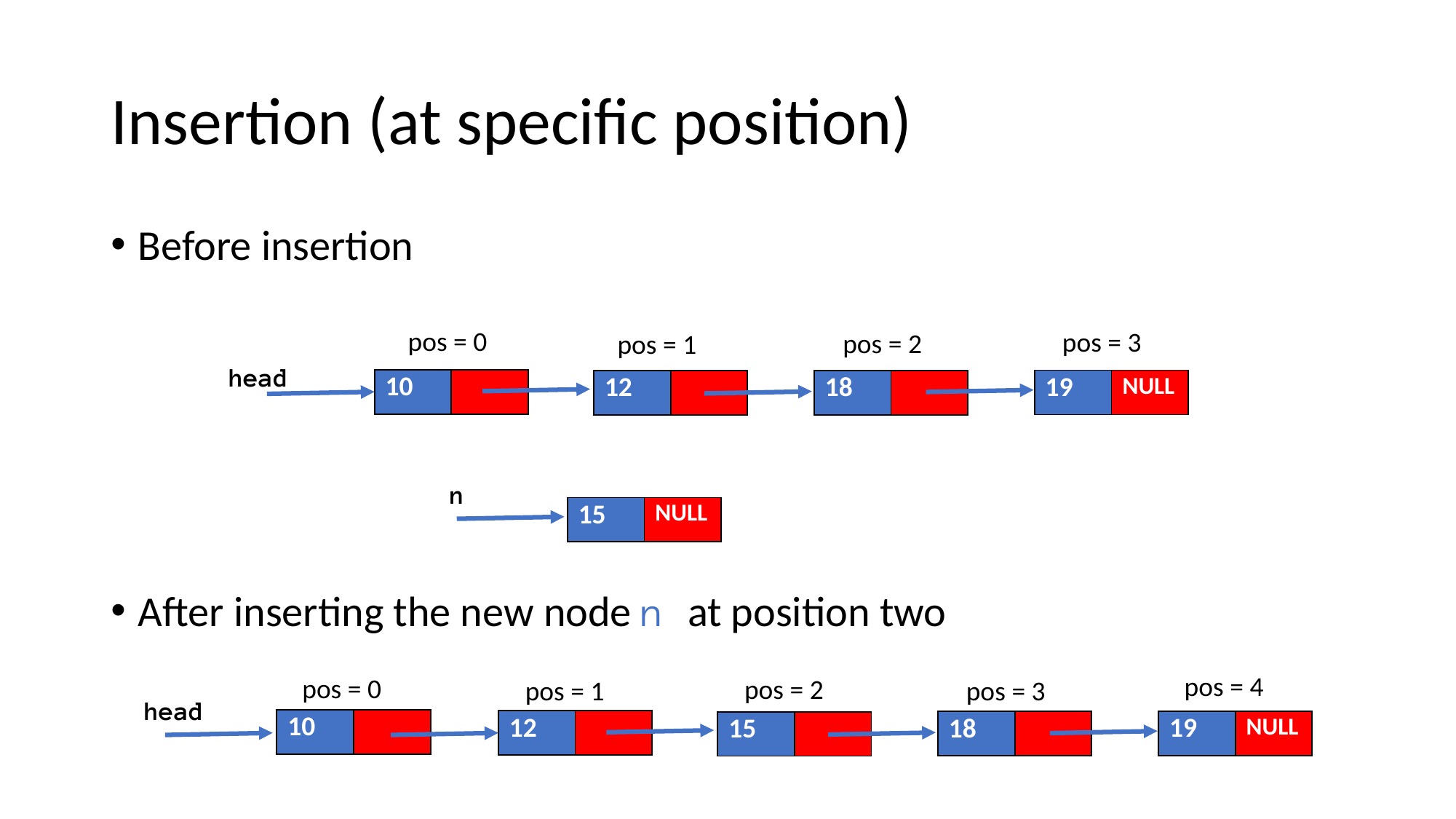

# Insertion (at specific position)
Before insertion

After inserting the new node n at position two

pos = 0
pos = 3
pos = 2
pos = 1
head
| 10 |  |
| --- | --- |
| 19 | NULL |
| --- | --- |
| 18 |  |
| --- | --- |
| 12 |  |
| --- | --- |
  n
| 15 | NULL |
| --- | --- |
pos = 4
pos = 0
pos = 2
pos = 3
pos = 1
head
| 10 |  |
| --- | --- |
| 12 |  |
| --- | --- |
| 19 | NULL |
| --- | --- |
| 18 |  |
| --- | --- |
| 15 |  |
| --- | --- |